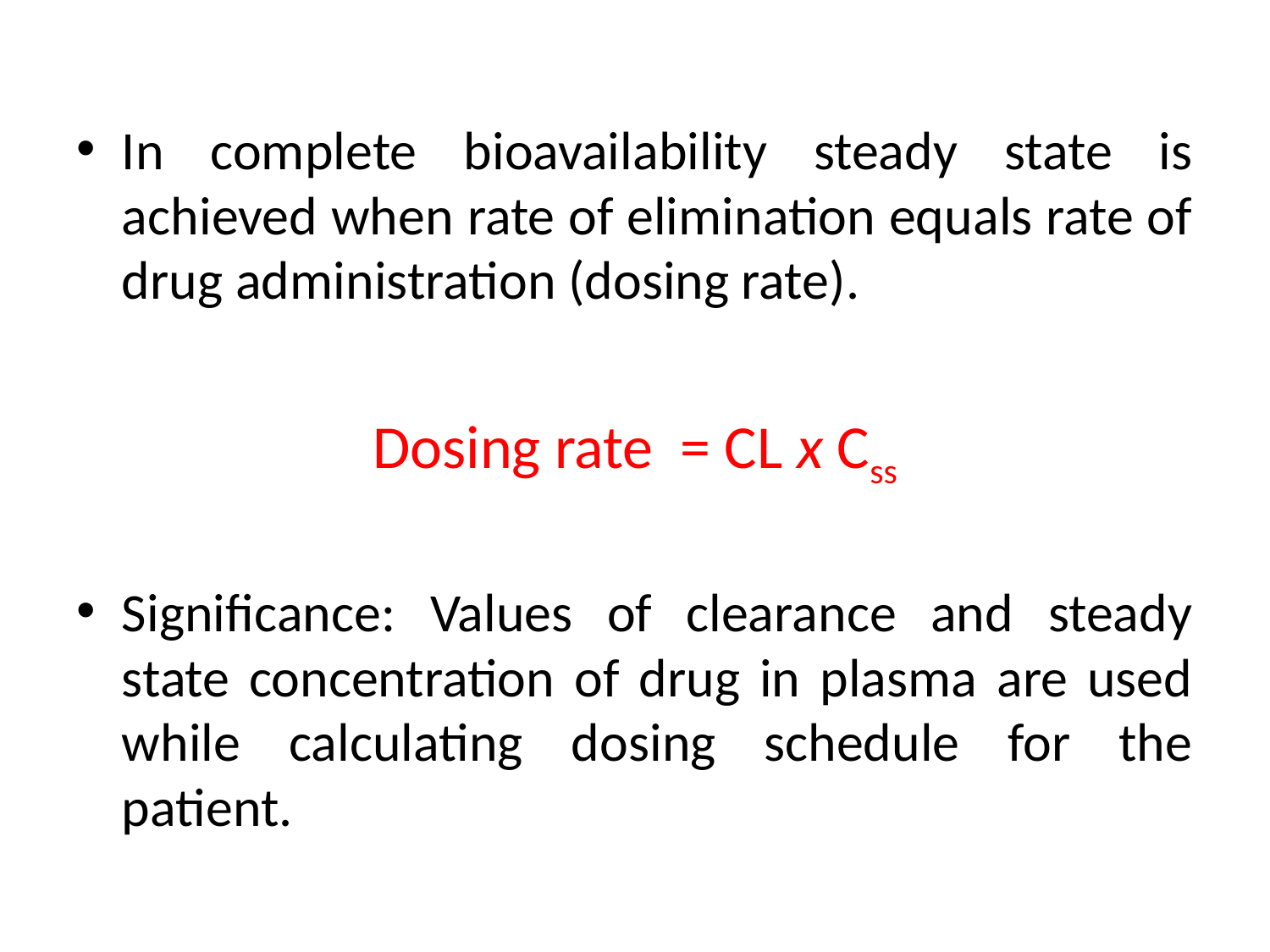

In complete bioavailability steady state is achieved when rate of elimination equals rate of drug administration (dosing rate).

Dosing rate  = CL x Css

Significance: Values of clearance and steady state concentration of drug in plasma are used while calculating dosing schedule for the patient.